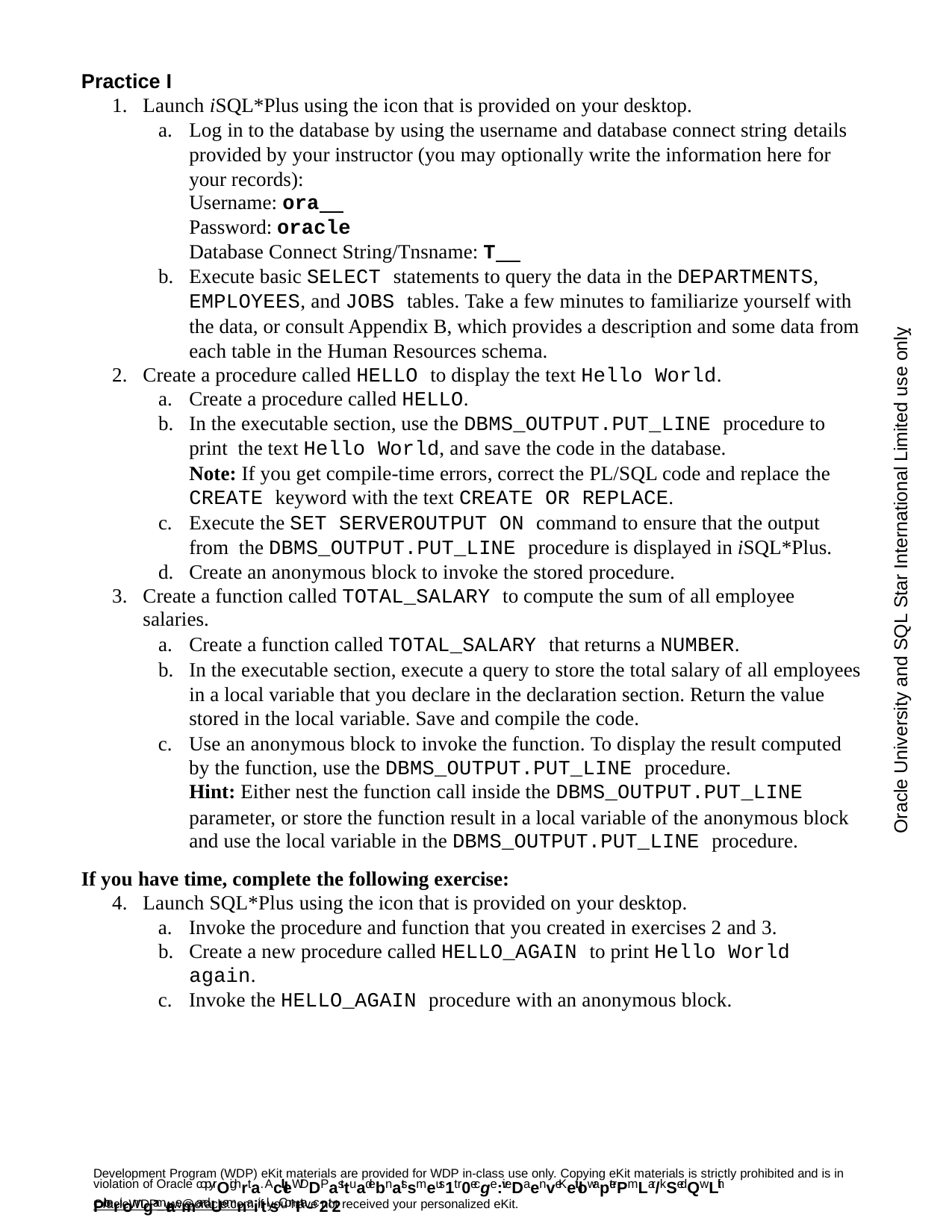

Practice I
Launch iSQL*Plus using the icon that is provided on your desktop.
Log in to the database by using the username and database connect string details
provided by your instructor (you may optionally write the information here for  your records):
Username: ora
Password: oracle
Database Connect String/Tnsname: T
Execute basic SELECT statements to query the data in the DEPARTMENTS,  EMPLOYEES, and JOBS tables. Take a few minutes to familiarize yourself with
the data, or consult Appendix B, which provides a description and some data from  each table in the Human Resources schema.
Create a procedure called HELLO to display the text Hello World.
Create a procedure called HELLO.
In the executable section, use the DBMS_OUTPUT.PUT_LINE procedure to print  the text Hello World, and save the code in the database.
Note: If you get compile-time errors, correct the PL/SQL code and replace the
CREATE keyword with the text CREATE OR REPLACE.
Execute the SET SERVEROUTPUT ON command to ensure that the output from  the DBMS_OUTPUT.PUT_LINE procedure is displayed in iSQL*Plus.
Create an anonymous block to invoke the stored procedure.
Create a function called TOTAL_SALARY to compute the sum of all employee salaries.
Create a function called TOTAL_SALARY that returns a NUMBER.
In the executable section, execute a query to store the total salary of all employees  in a local variable that you declare in the declaration section. Return the value  stored in the local variable. Save and compile the code.
Use an anonymous block to invoke the function. To display the result computed  by the function, use the DBMS_OUTPUT.PUT_LINE procedure.
Hint: Either nest the function call inside the DBMS_OUTPUT.PUT_LINE
parameter, or store the function result in a local variable of the anonymous block  and use the local variable in the DBMS_OUTPUT.PUT_LINE procedure.
If you have time, complete the following exercise:
Launch SQL*Plus using the icon that is provided on your desktop.
Invoke the procedure and function that you created in exercises 2 and 3.
Create a new procedure called HELLO_AGAIN to print Hello World again.
Invoke the HELLO_AGAIN procedure with an anonymous block.
Oracle University and SQL Star International Limited use onlyฺ
Development Program (WDP) eKit materials are provided for WDP in-class use only. Copying eKit materials is strictly prohibited and is in
violation of Oracle copyrOighrta. AcllleWDDPasttuadebnatssmeus1t r0ecge:iveDaen veKeitlowapterPmLar/kSedQwLith Ptherior ngamrae mandUemnaiitl.sConIta-c2t2
OracleWDP_ww@oracle.com if you have not received your personalized eKit.